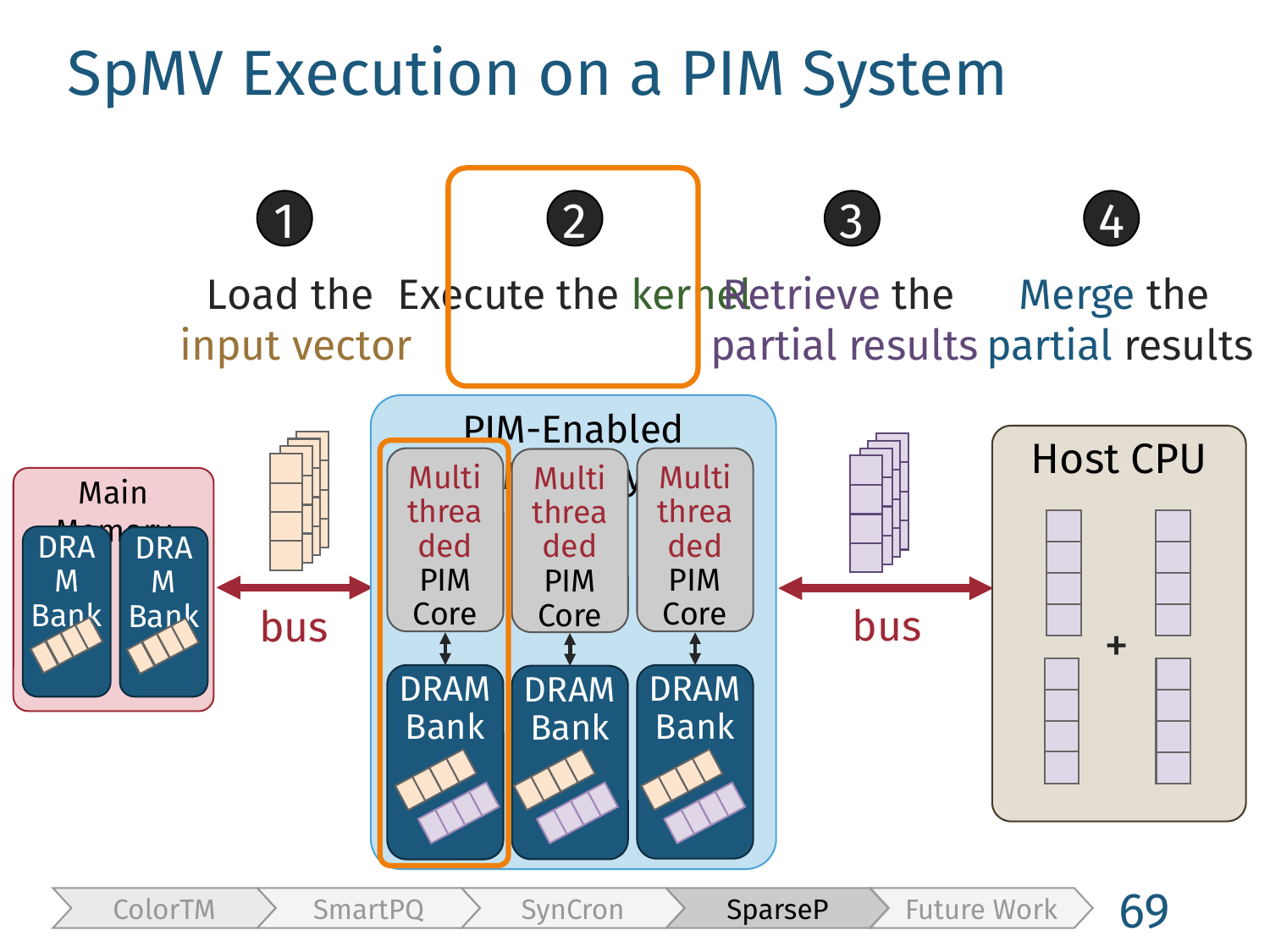

SpMV Execution on a PIM System

1
2
3
4
Load the
input vector
Execute the kernel
Retrieve the
partial results
Merge the
partial results
PIM-Enabled Memory
Host CPU

Multithreaded
PIM Core
Multithreaded PIM Core
Multithreaded
PIM Core
Main Memory
DRAM Bank
DRAM Bank

bus
bus

+
DRAM Bank
DRAM Bank
DRAM Bank

69
ColorTM
SmartPQ
SynCron
SparseP
Future Work